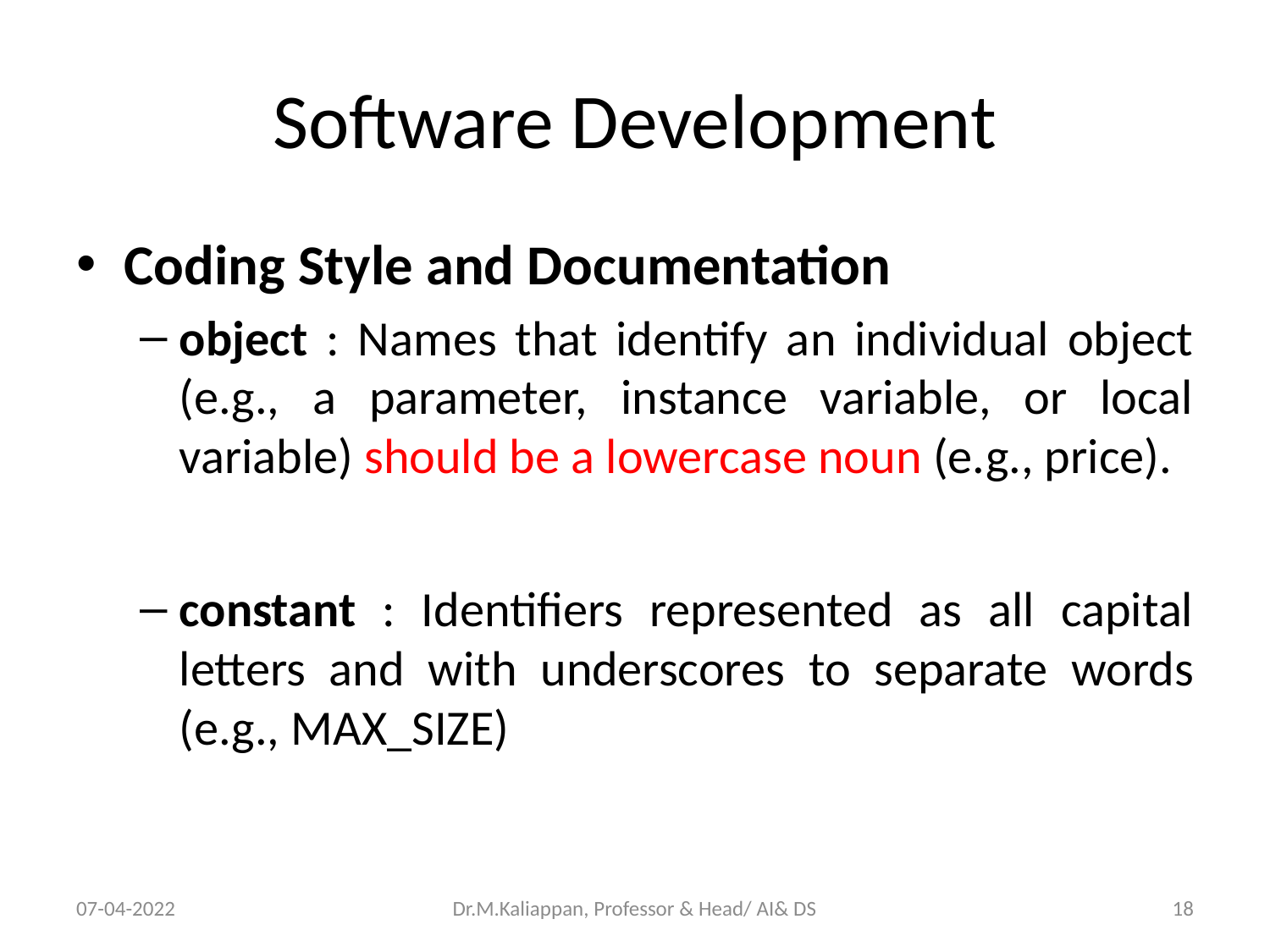

# Software Development
Coding Style and Documentation
object : Names that identify an individual object (e.g., a parameter, instance variable, or local variable) should be a lowercase noun (e.g., price).

constant : Identifiers represented as all capital letters and with underscores to separate words (e.g., MAX_SIZE)
07-04-2022
Dr.M.Kaliappan, Professor & Head/ AI& DS
18